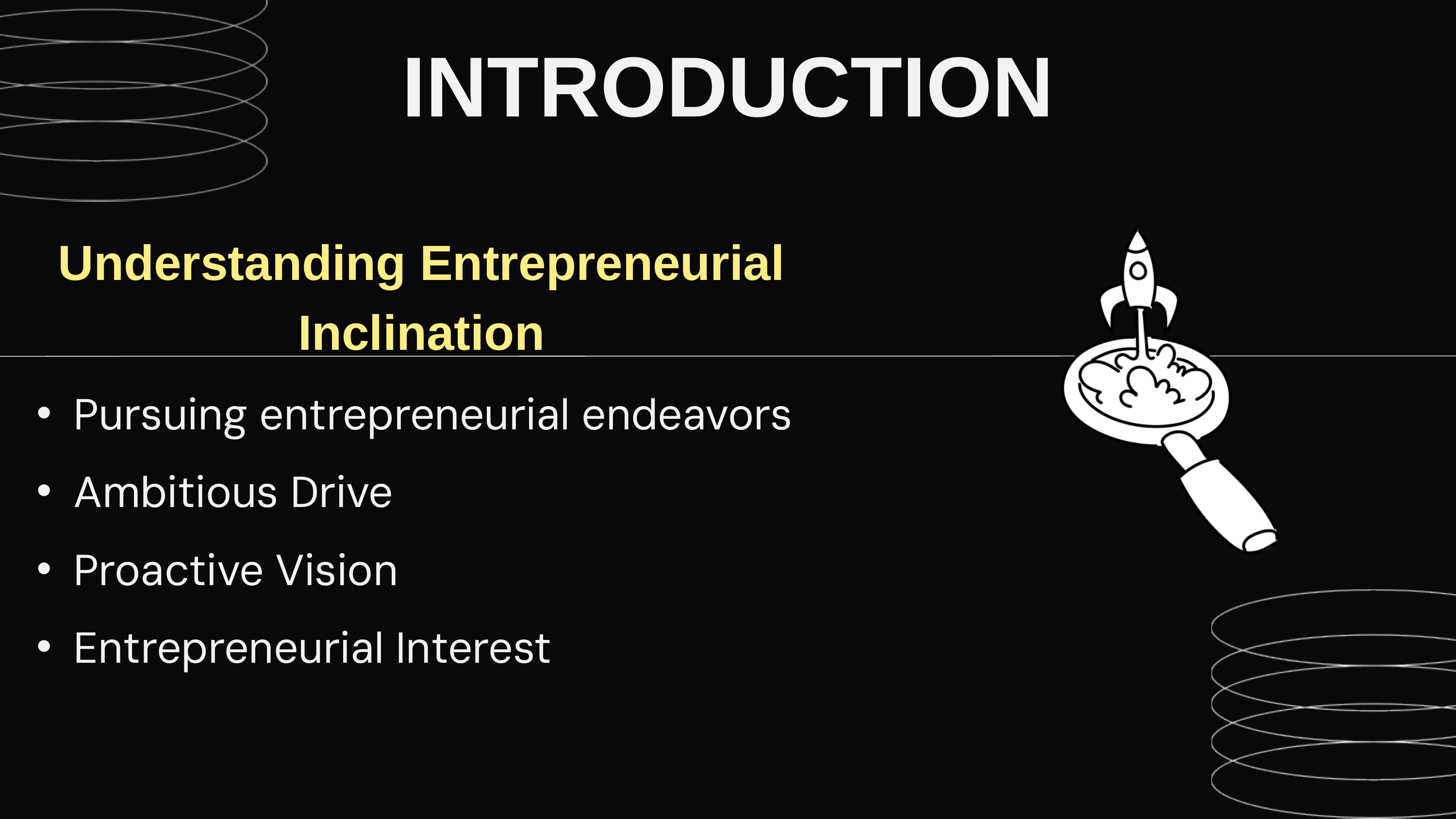

INTRODUCTION
Understanding Entrepreneurial Inclination

Pursuing entrepreneurial endeavors
Ambitious Drive
Proactive Vision

Entrepreneurial Interest